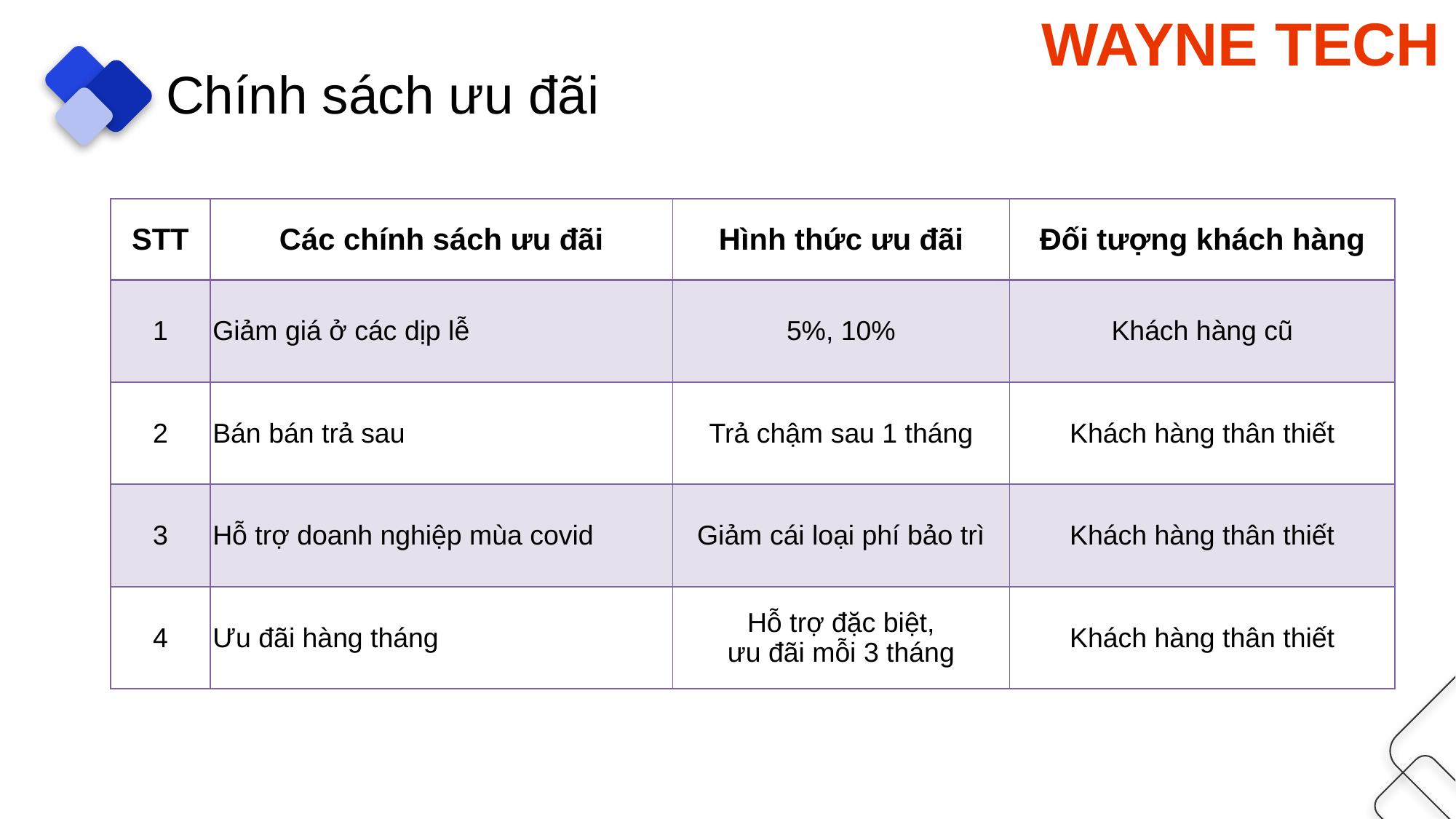

Chính sách ưu đãi
| STT | Các chính sách ưu đãi | Hình thức ưu đãi | Đối tượng khách hàng |
| --- | --- | --- | --- |
| 1 | Giảm giá ở các dịp lễ | 5%, 10% | Khách hàng cũ |
| 2 | Bán bán trả sau | Trả chậm sau 1 tháng | Khách hàng thân thiết |
| 3 | Hỗ trợ doanh nghiệp mùa covid | Giảm cái loại phí bảo trì | Khách hàng thân thiết |
| 4 | Ưu đãi hàng tháng | Hỗ trợ đặc biệt, ưu đãi mỗi 3 tháng | Khách hàng thân thiết |